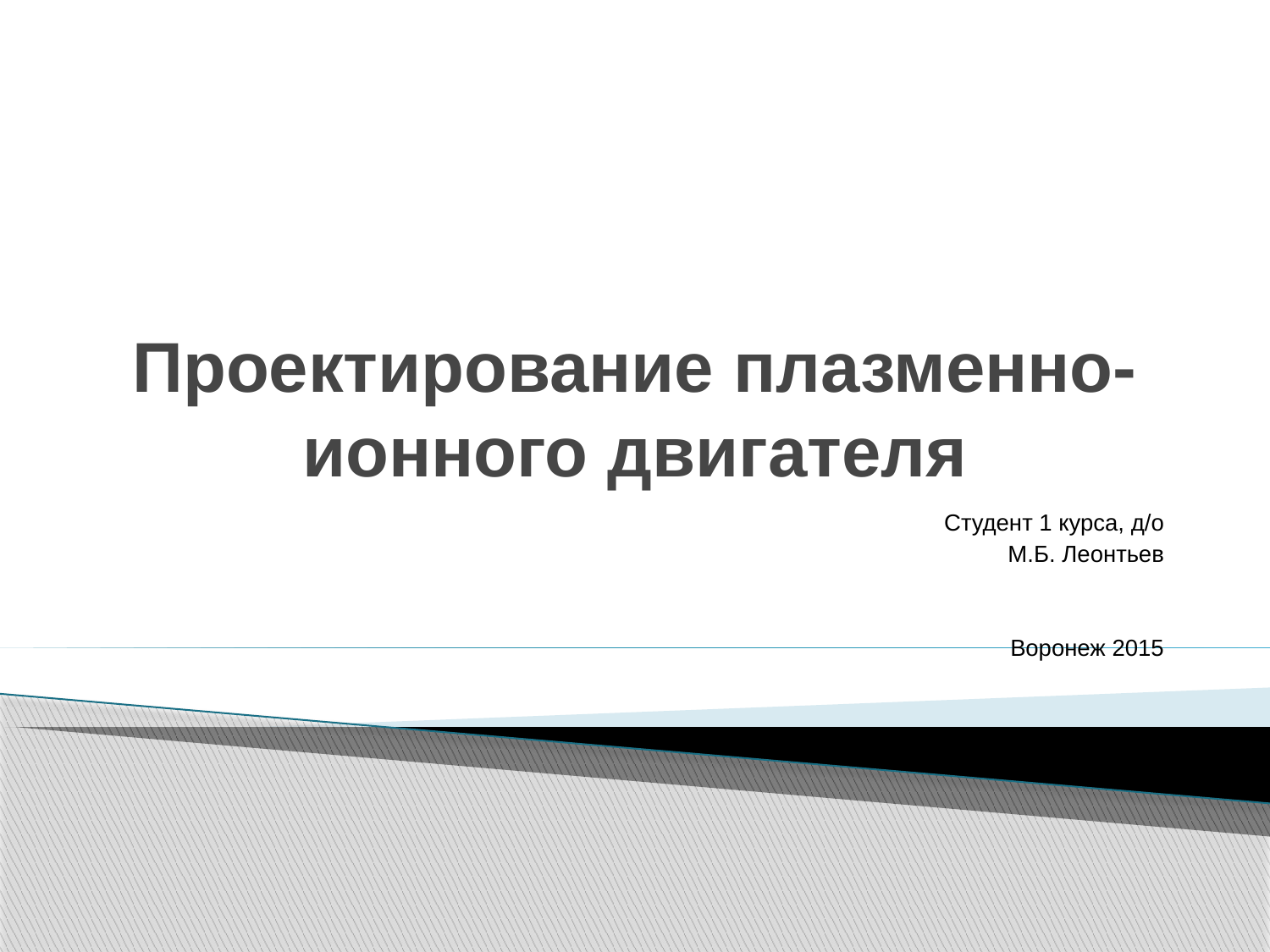

# Проектирование плазменно-ионного двигателя
Студент 1 курса, д/о
М.Б. Леонтьев

Воронеж 2015